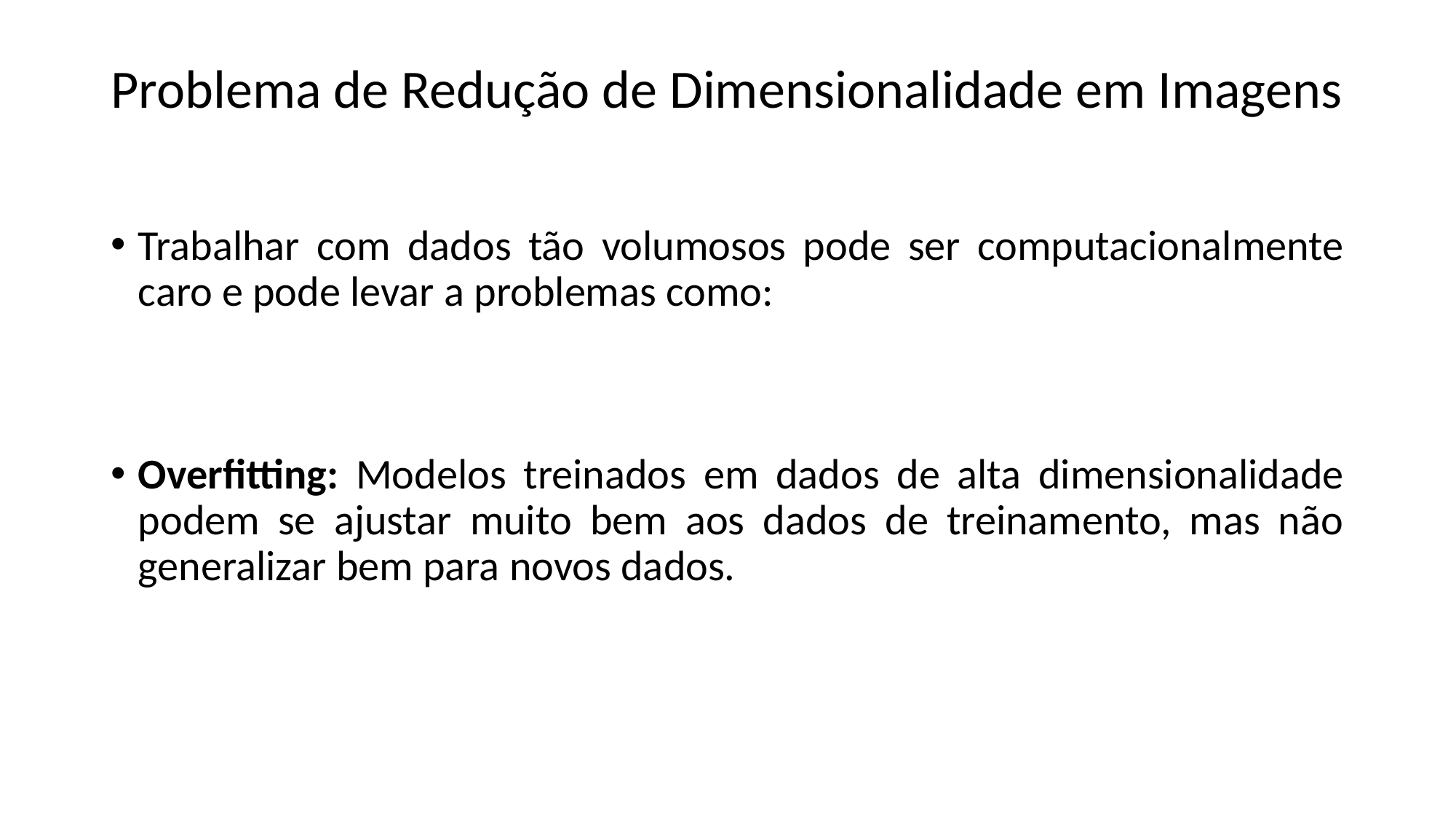

# Problema de Redução de Dimensionalidade em Imagens
Trabalhar com dados tão volumosos pode ser computacionalmente caro e pode levar a problemas como:

Overfitting: Modelos treinados em dados de alta dimensionalidade podem se ajustar muito bem aos dados de treinamento, mas não generalizar bem para novos dados.